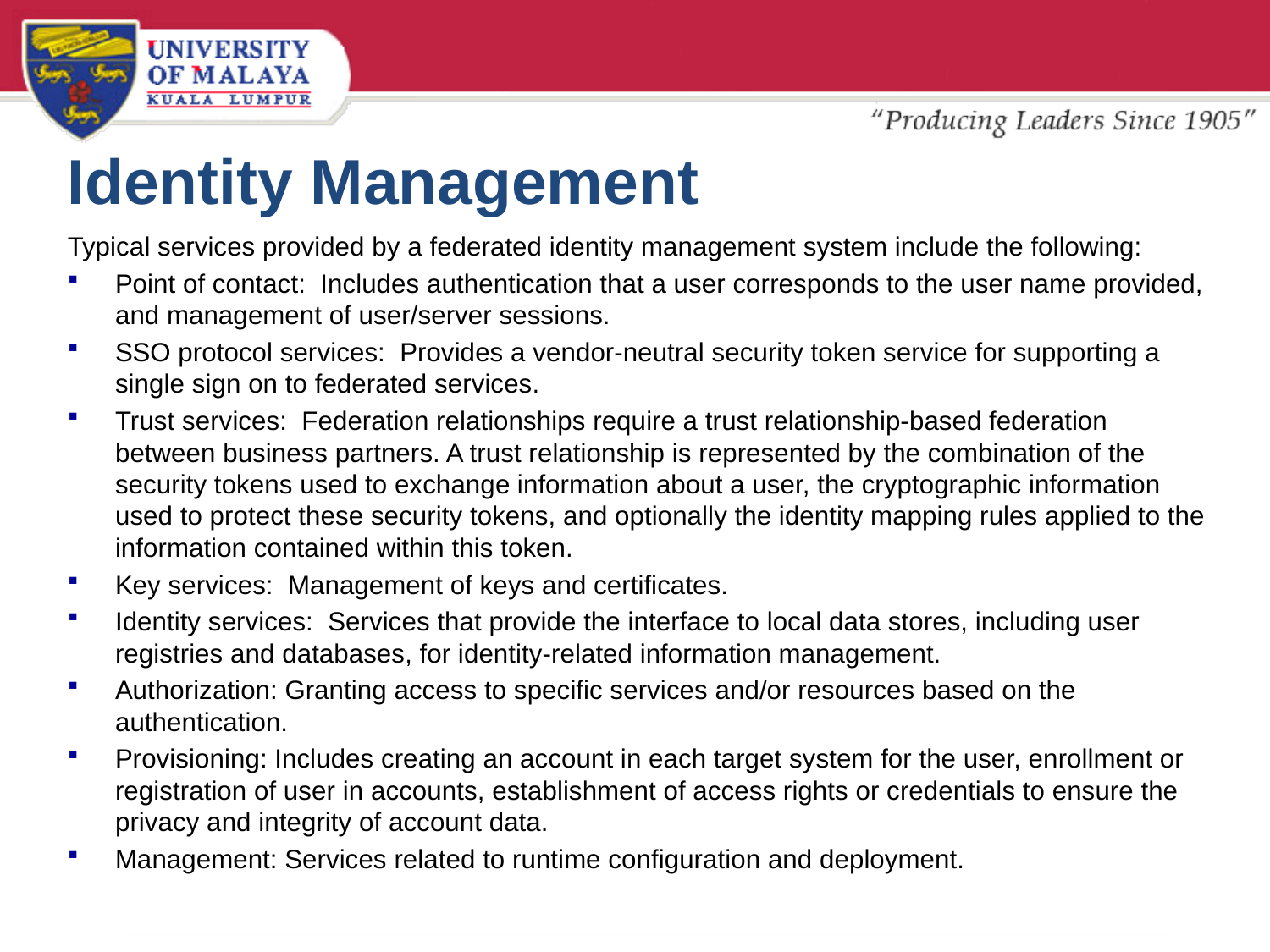

# Identity Management
Typical services provided by a federated identity management system include the following:
Point of contact:  Includes authentication that a user corresponds to the user name provided, and management of user/server sessions.
SSO protocol services:  Provides a vendor-neutral security token service for supporting a single sign on to federated services.
Trust services:  Federation relationships require a trust relationship-based federation between business partners. A trust relationship is represented by the combination of the security tokens used to exchange information about a user, the cryptographic information used to protect these security tokens, and optionally the identity mapping rules applied to the information contained within this token.
Key services:  Management of keys and certificates.
Identity services:  Services that provide the interface to local data stores, including user registries and databases, for identity-related information management.
Authorization: Granting access to specific services and/or resources based on the authentication.
Provisioning: Includes creating an account in each target system for the user, enrollment or registration of user in accounts, establishment of access rights or credentials to ensure the privacy and integrity of account data.
Management: Services related to runtime configuration and deployment.